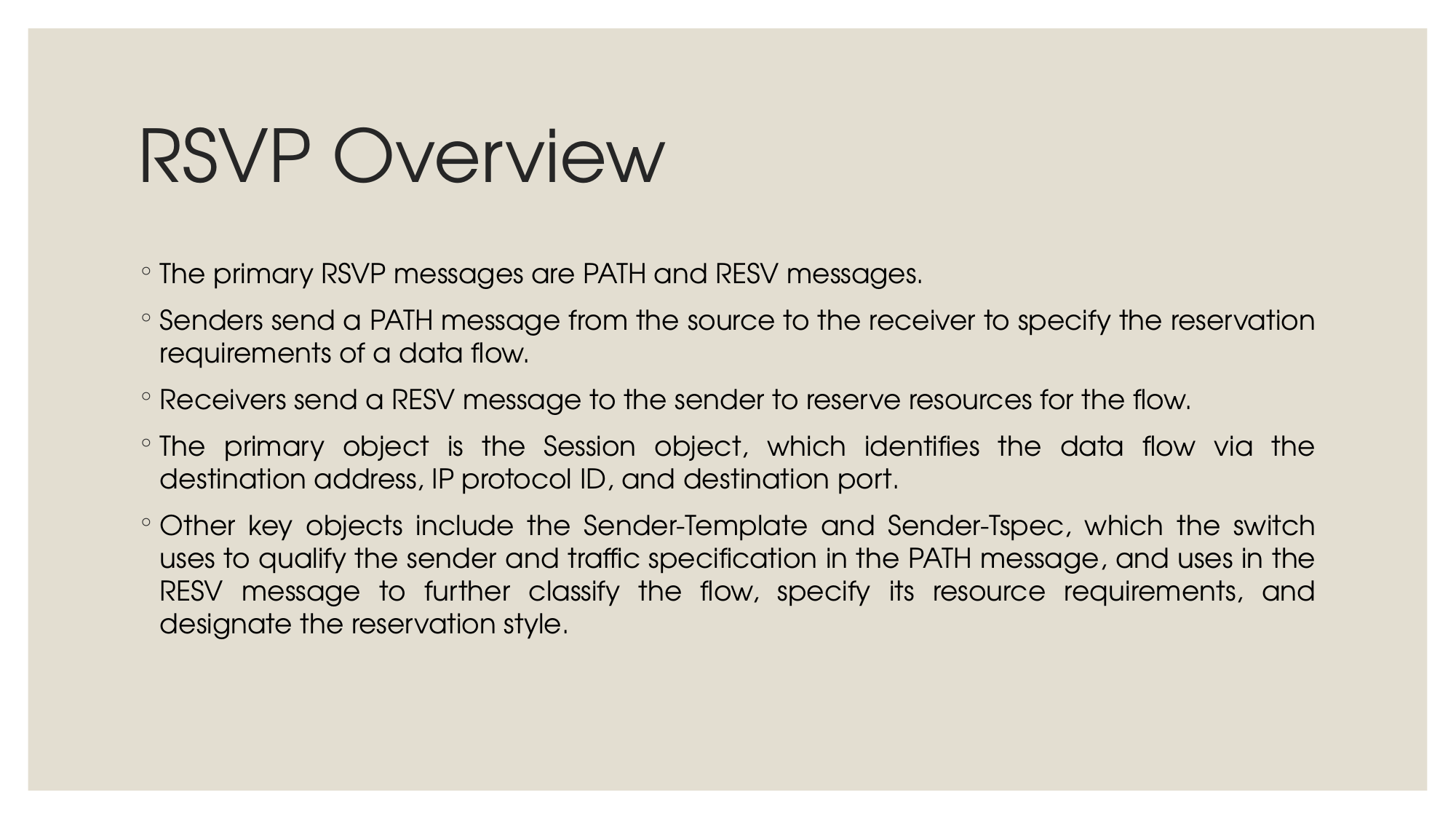

# RSVP Overview
The primary RSVP messages are PATH and RESV messages.
Senders send a PATH message from the source to the receiver to specify the reservation requirements of a data flow.
Receivers send a RESV message to the sender to reserve resources for the flow.
The primary object is the Session object, which identifies the data flow via the destination address, IP protocol ID, and destination port.
Other key objects include the Sender-Template and Sender-Tspec, which the switch uses to qualify the sender and traffic specification in the PATH message, and uses in the RESV message to further classify the flow, specify its resource requirements, and designate the reservation style.